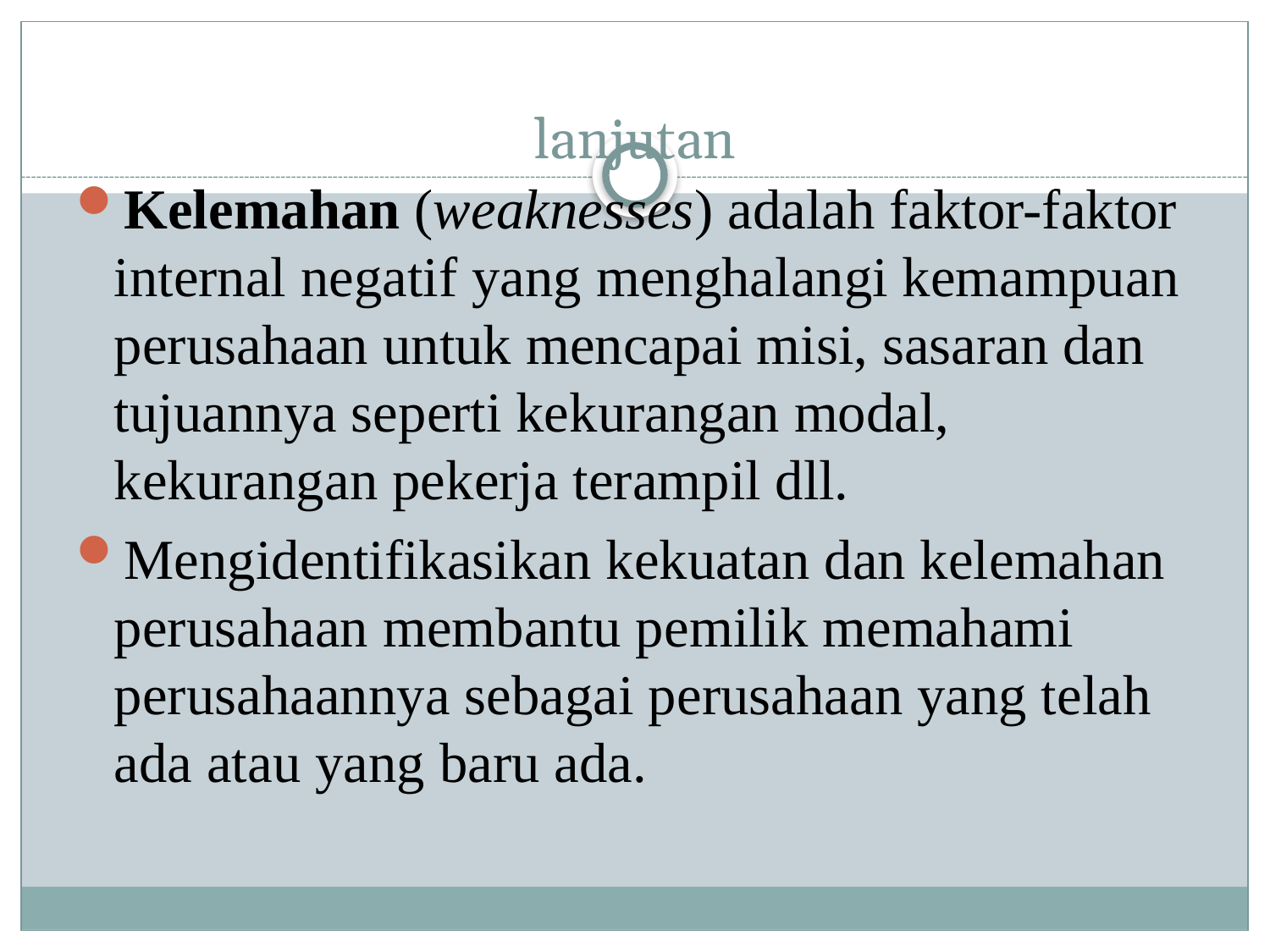

# lanjutan
Kelemahan (weaknesses) adalah faktor-faktor internal negatif yang menghalangi kemampuan perusahaan untuk mencapai misi, sasaran dan tujuannya seperti kekurangan modal, kekurangan pekerja terampil dll.
Mengidentifikasikan kekuatan dan kelemahan perusahaan membantu pemilik memahami perusahaannya sebagai perusahaan yang telah ada atau yang baru ada.